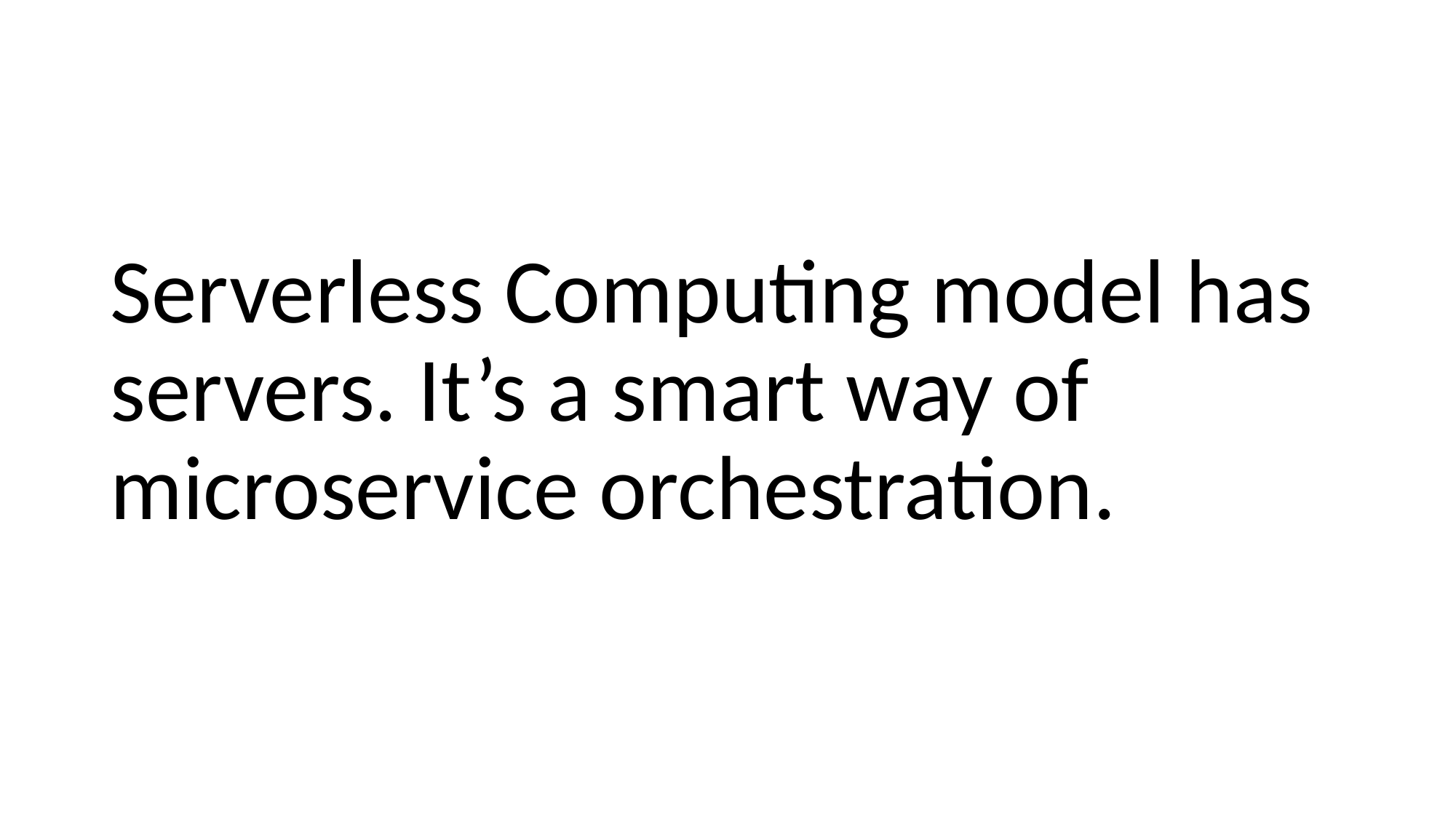

# Serverless Computing model has servers. It’s a smart way of microservice orchestration.